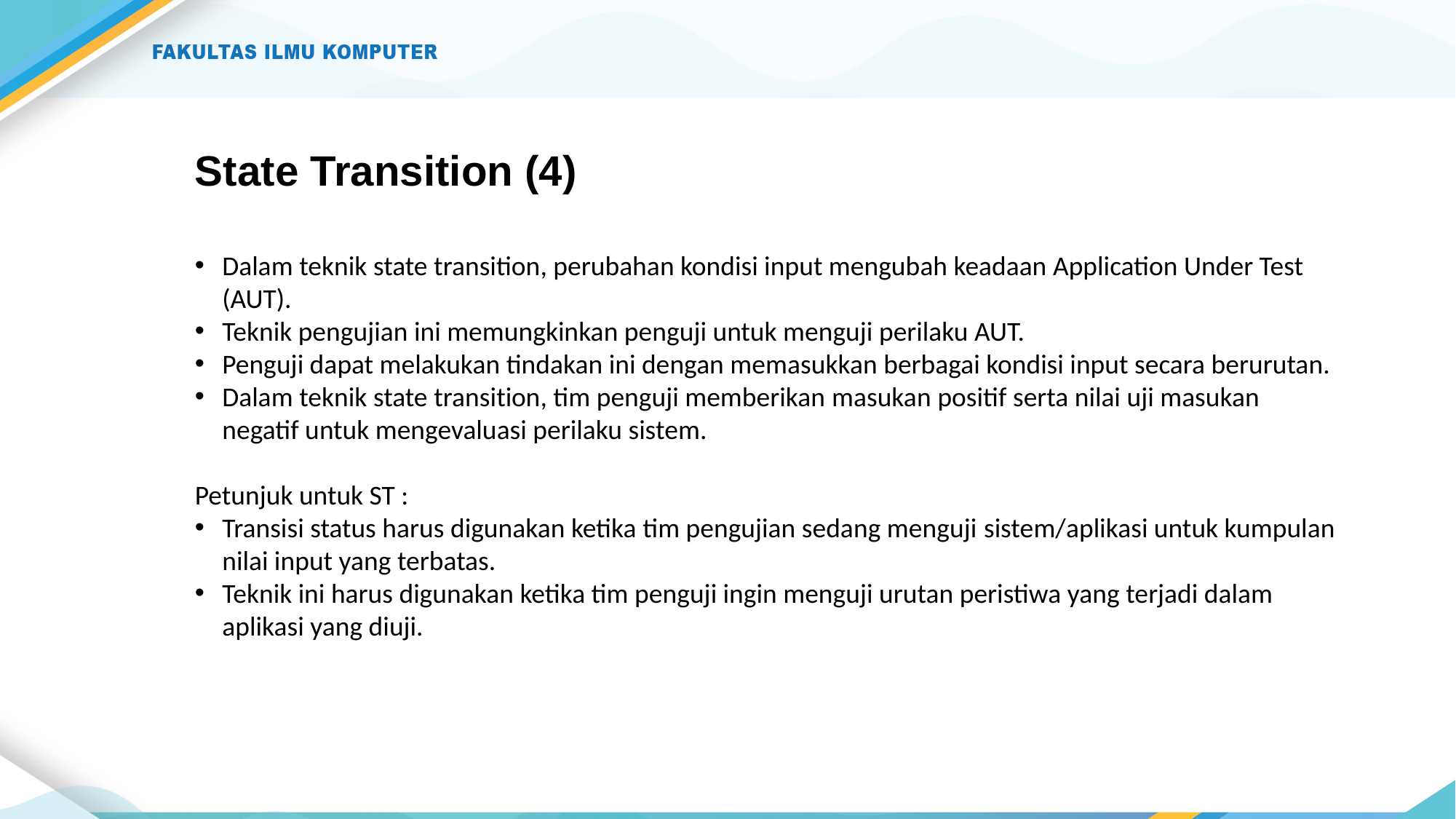

# State Transition (4)
Dalam teknik state transition, perubahan kondisi input mengubah keadaan Application Under Test (AUT).
Teknik pengujian ini memungkinkan penguji untuk menguji perilaku AUT.
Penguji dapat melakukan tindakan ini dengan memasukkan berbagai kondisi input secara berurutan.
Dalam teknik state transition, tim penguji memberikan masukan positif serta nilai uji masukan negatif untuk mengevaluasi perilaku sistem.

Petunjuk untuk ST :
Transisi status harus digunakan ketika tim pengujian sedang menguji sistem/aplikasi untuk kumpulan nilai input yang terbatas.
Teknik ini harus digunakan ketika tim penguji ingin menguji urutan peristiwa yang terjadi dalam aplikasi yang diuji.